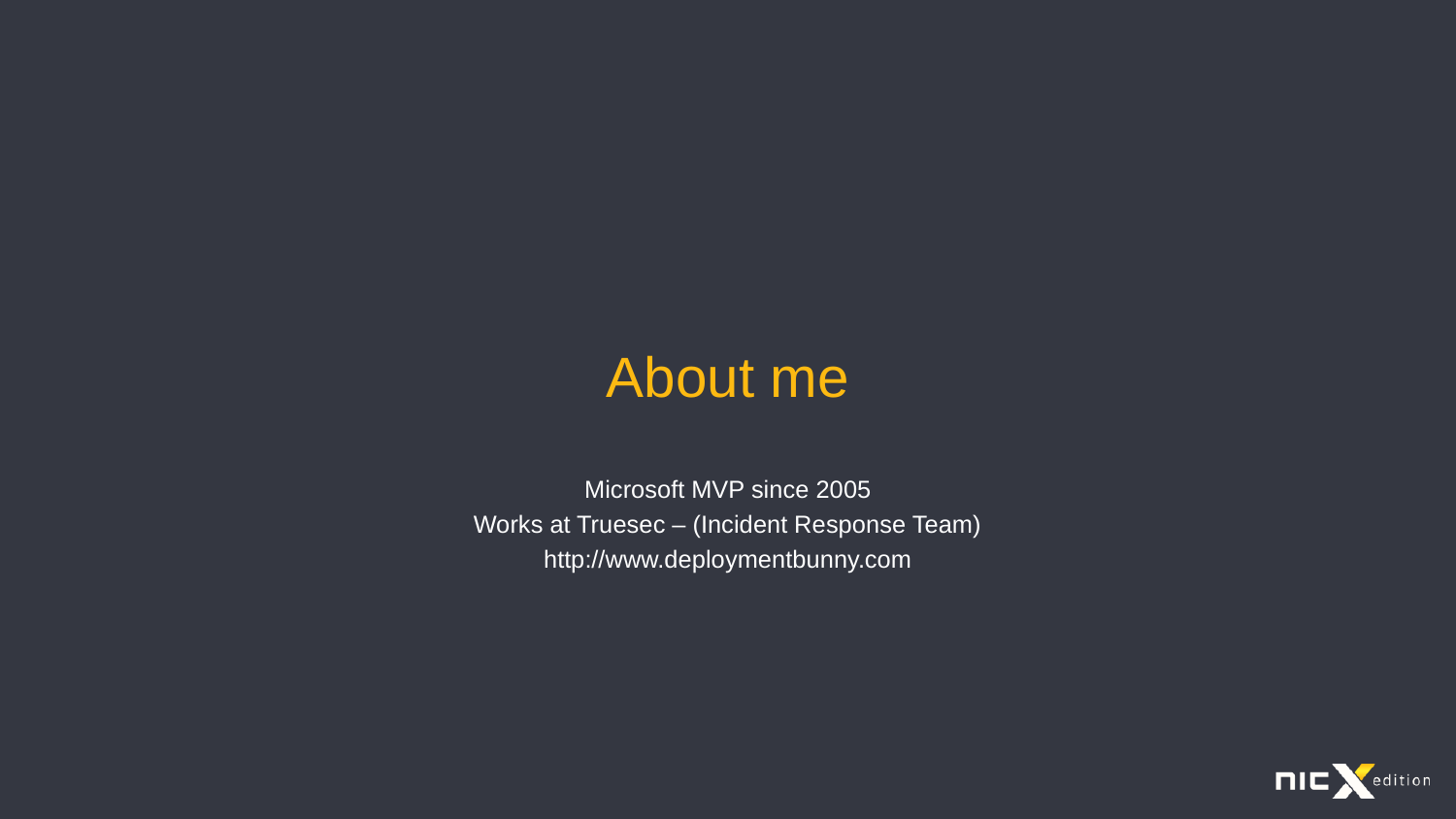

# About me
Microsoft MVP since 2005
Works at Truesec – (Incident Response Team)
http://www.deploymentbunny.com